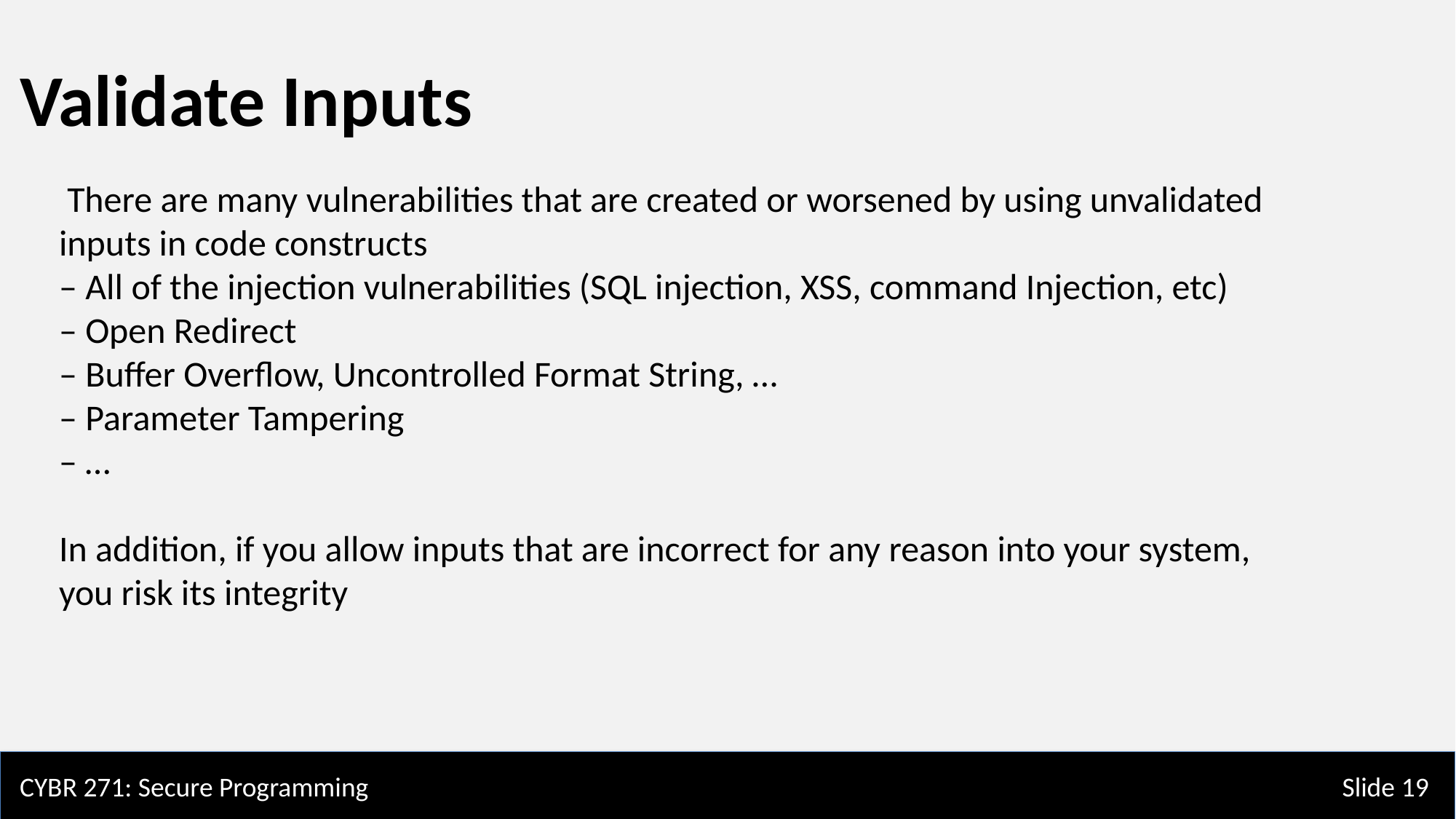

Validate Inputs
 There are many vulnerabilities that are created or worsened by using unvalidated inputs in code constructs
– All of the injection vulnerabilities (SQL injection, XSS, command Injection, etc)
– Open Redirect
– Buffer Overflow, Uncontrolled Format String, …
– Parameter Tampering
– …

In addition, if you allow inputs that are incorrect for any reason into your system, you risk its integrity

CYBR 271: Secure Programming
Slide 19